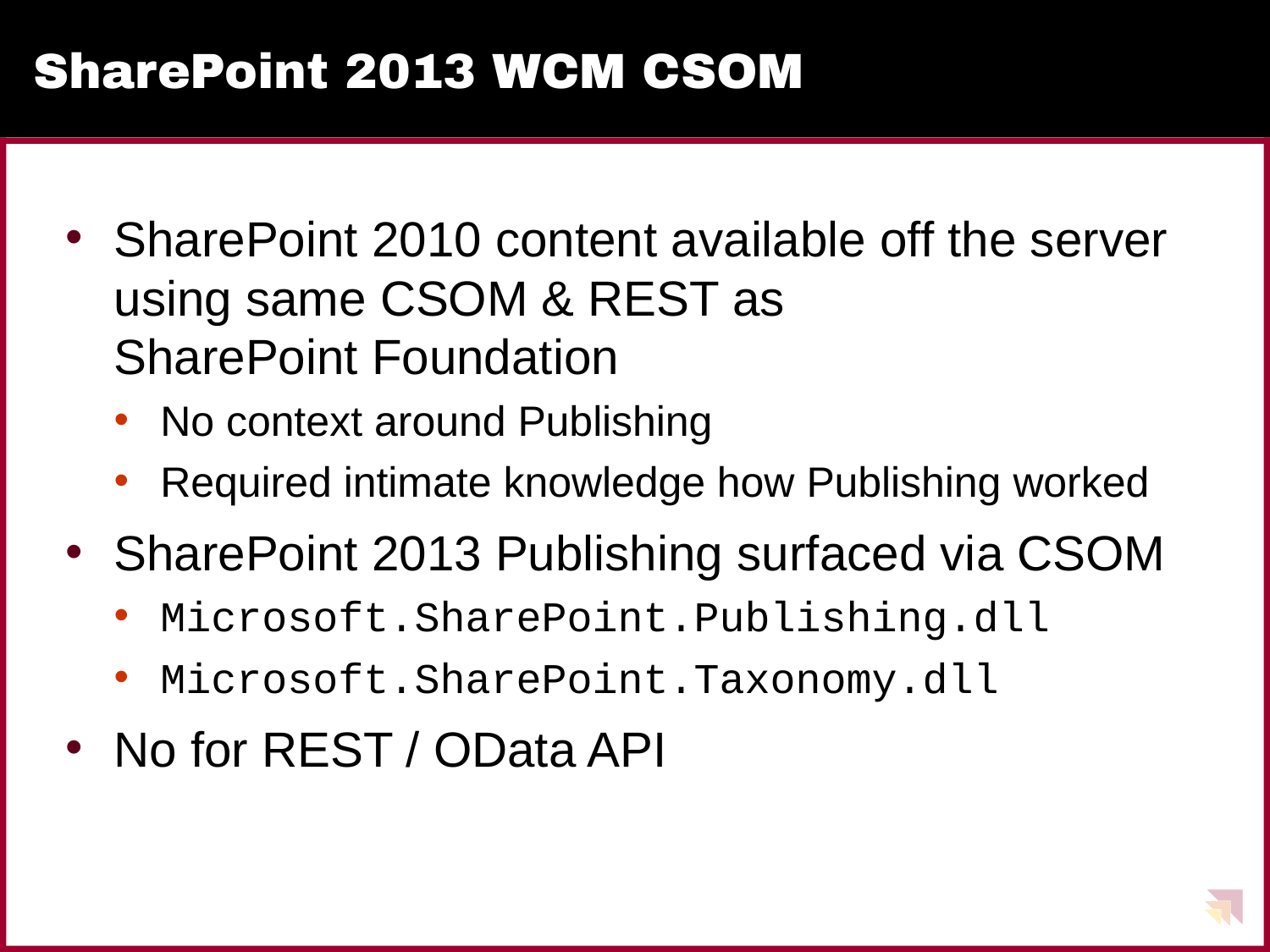

# SharePoint 2013 WCM CSOM
SharePoint 2010 content available off the server using same CSOM & REST as
SharePoint Foundation
No context around Publishing
Required intimate knowledge how Publishing worked
SharePoint 2013 Publishing surfaced via CSOM
Microsoft.SharePoint.Publishing.dll
Microsoft.SharePoint.Taxonomy.dll
No for REST / OData API